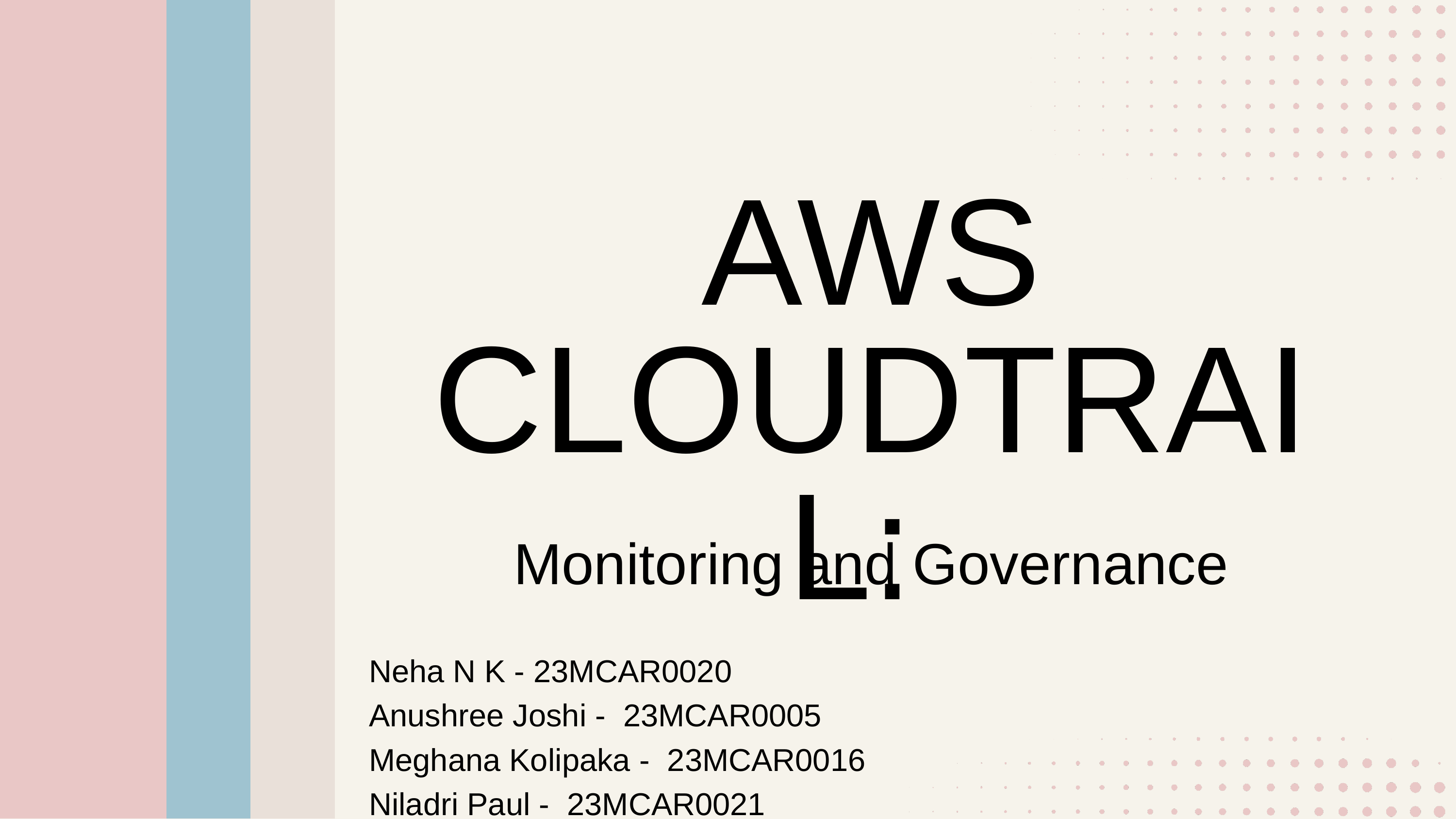

AWS CLOUDTRAIL:
Monitoring and Governance
Neha N K - 23MCAR0020
Anushree Joshi -  23MCAR0005
Meghana Kolipaka -  23MCAR0016
Niladri Paul -  23MCAR0021